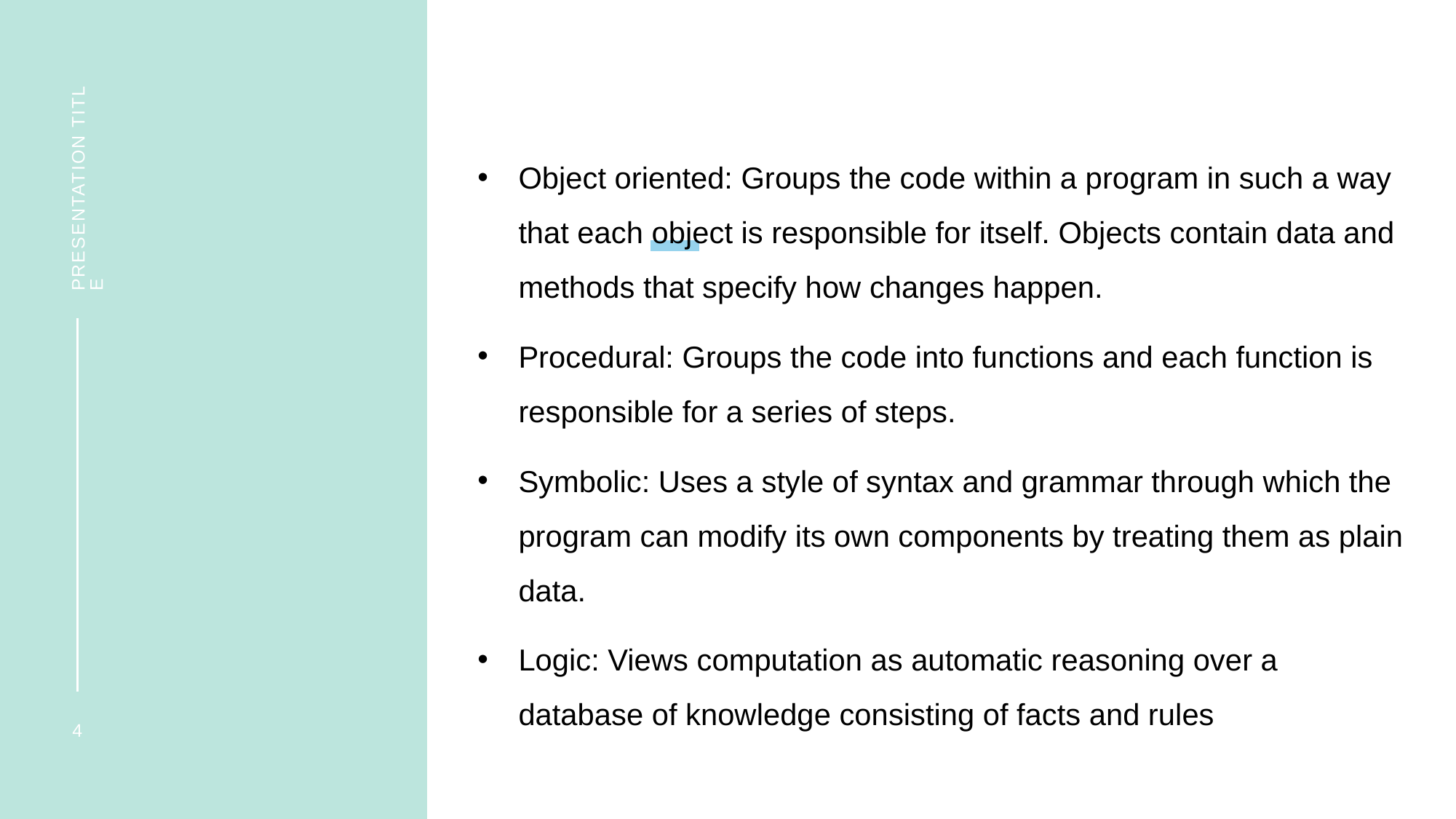

Object oriented: Groups the code within a program in such a way that each object is responsible for itself. Objects contain data and methods that specify how changes happen.
Procedural: Groups the code into functions and each function is responsible for a series of steps.
Symbolic: Uses a style of syntax and grammar through which the program can modify its own components by treating them as plain data.
Logic: Views computation as automatic reasoning over a database of knowledge consisting of facts and rules
presentation title
4